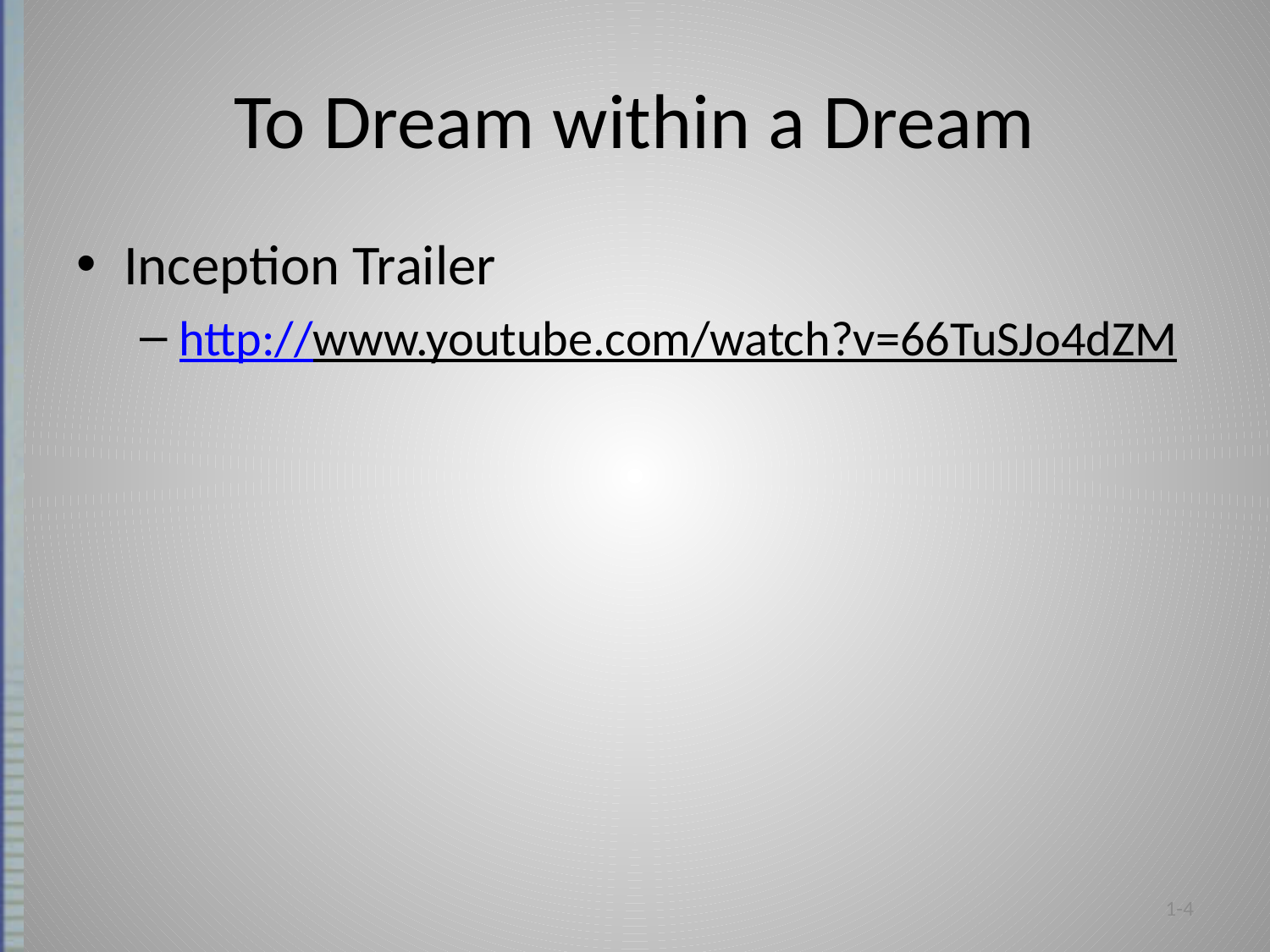

# To Dream within a Dream
Inception Trailer
http://www.youtube.com/watch?v=66TuSJo4dZM
1-4